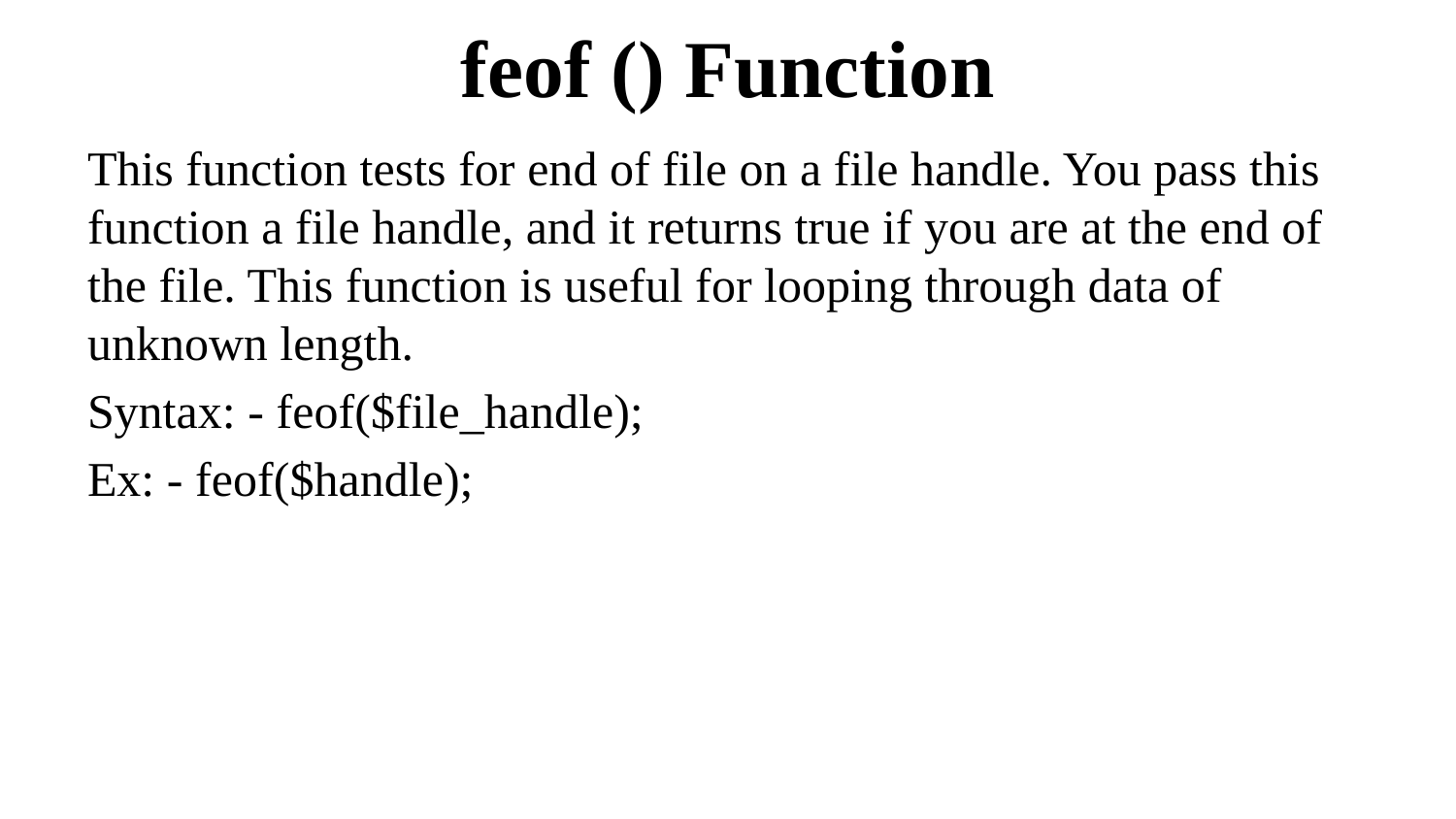

# feof () Function
This function tests for end of file on a file handle. You pass this function a file handle, and it returns true if you are at the end of the file. This function is useful for looping through data of unknown length.
Syntax: - feof($file_handle);
Ex: - feof($handle);